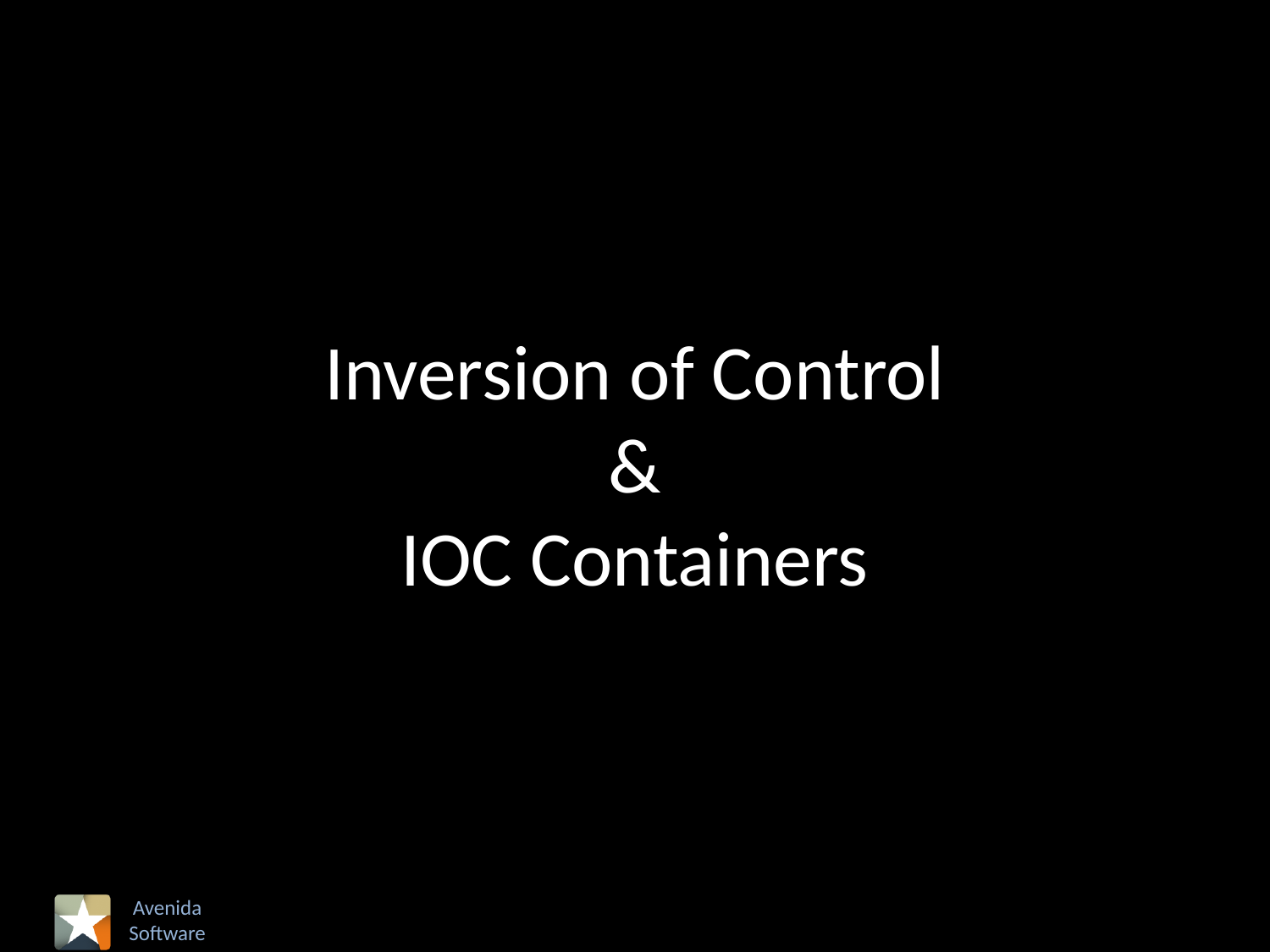

# Inversion of Control & IOC Containers